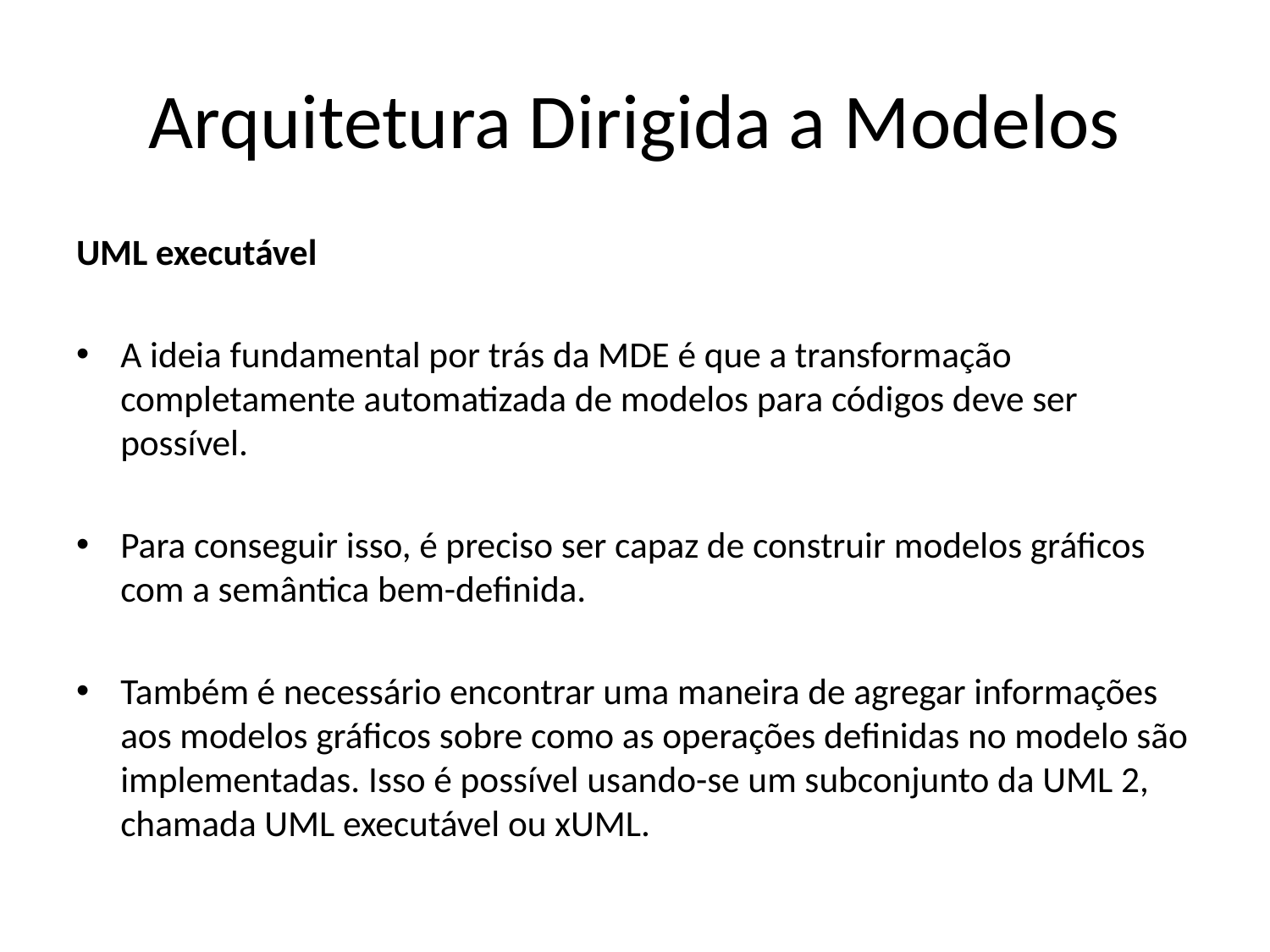

# Arquitetura Dirigida a Modelos
UML executável

A ideia fundamental por trás da MDE é que a transformação completamente automatizada de modelos para códigos deve ser possível.

Para conseguir isso, é preciso ser capaz de construir modelos gráficos com a semântica bem-definida.

Também é necessário encontrar uma maneira de agregar informações aos modelos gráficos sobre como as operações definidas no modelo são implementadas. Isso é possível usando-se um subconjunto da UML 2, chamada UML executável ou xUML.